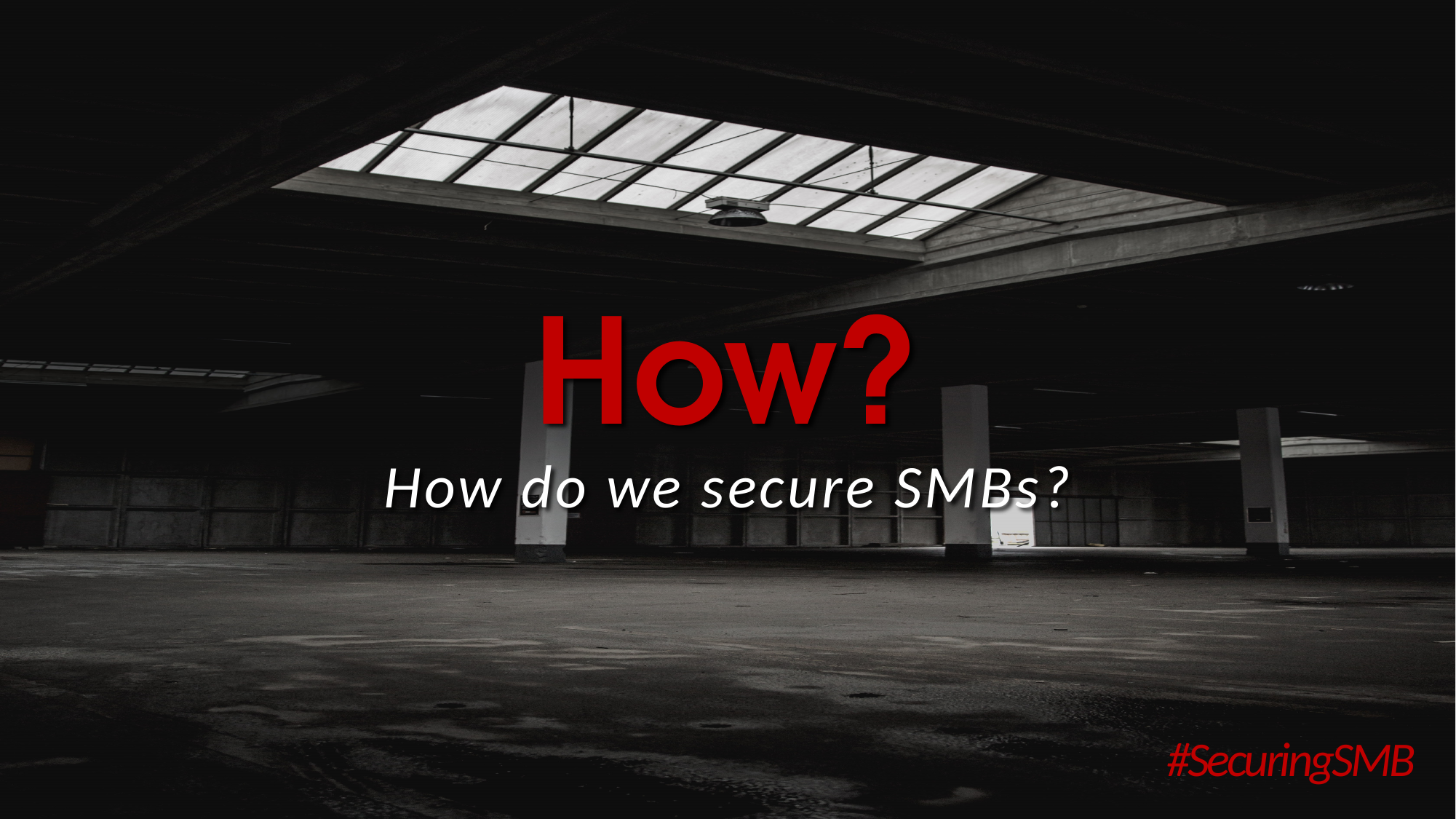

# How? How do we secure SMBs?

#SecuringSMB